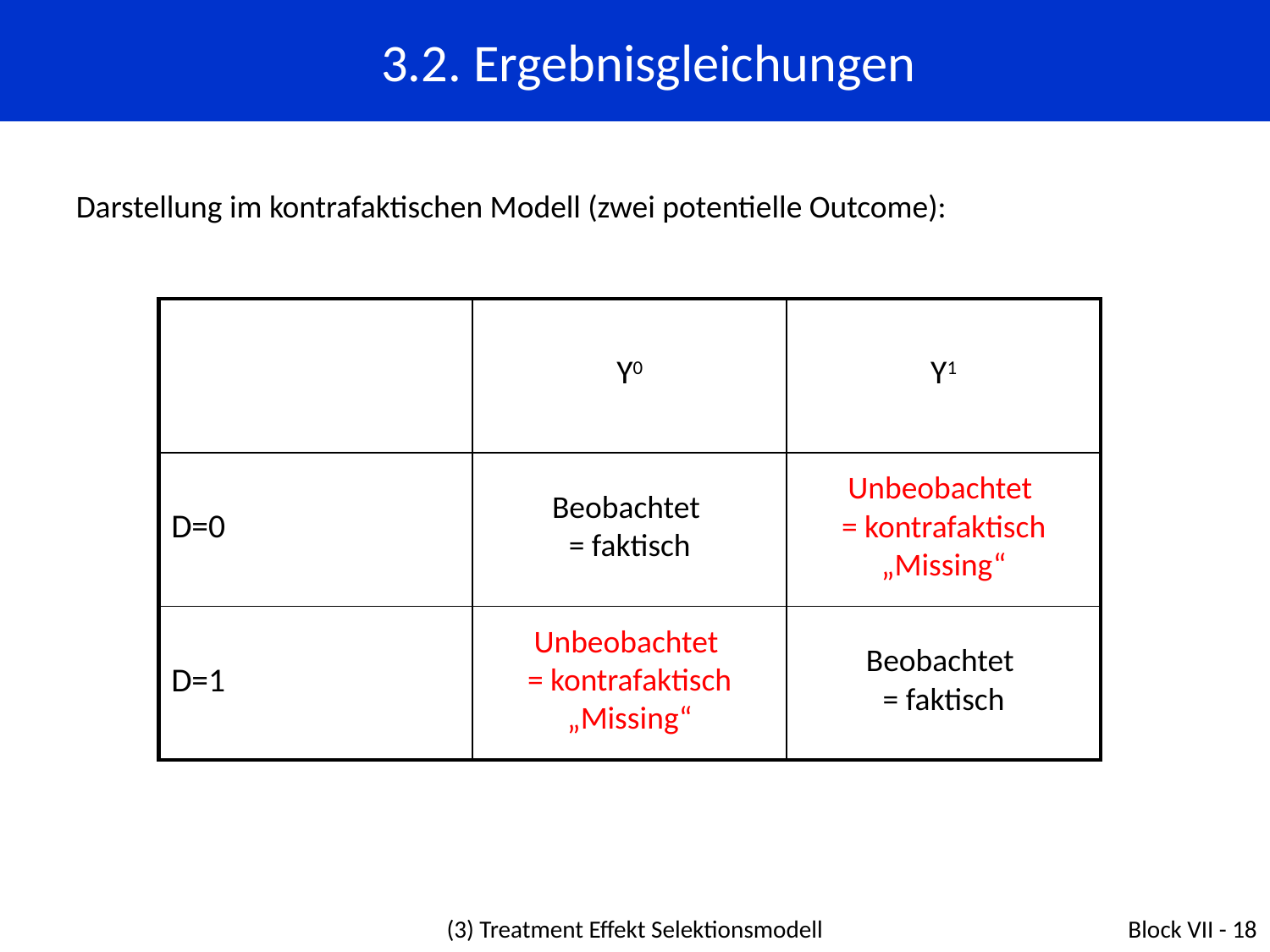

3.2. Ergebnisgleichungen
Darstellung im kontrafaktischen Modell (zwei potentielle Outcome):
|  | Y0 | Y1 |
| --- | --- | --- |
| D=0 | Beobachtet = faktisch | Unbeobachtet = kontrafaktisch „Missing“ |
| D=1 | Unbeobachtet = kontrafaktisch „Missing“ | Beobachtet = faktisch |

(3) Treatment Effekt Selektionsmodell
Block VII - 18